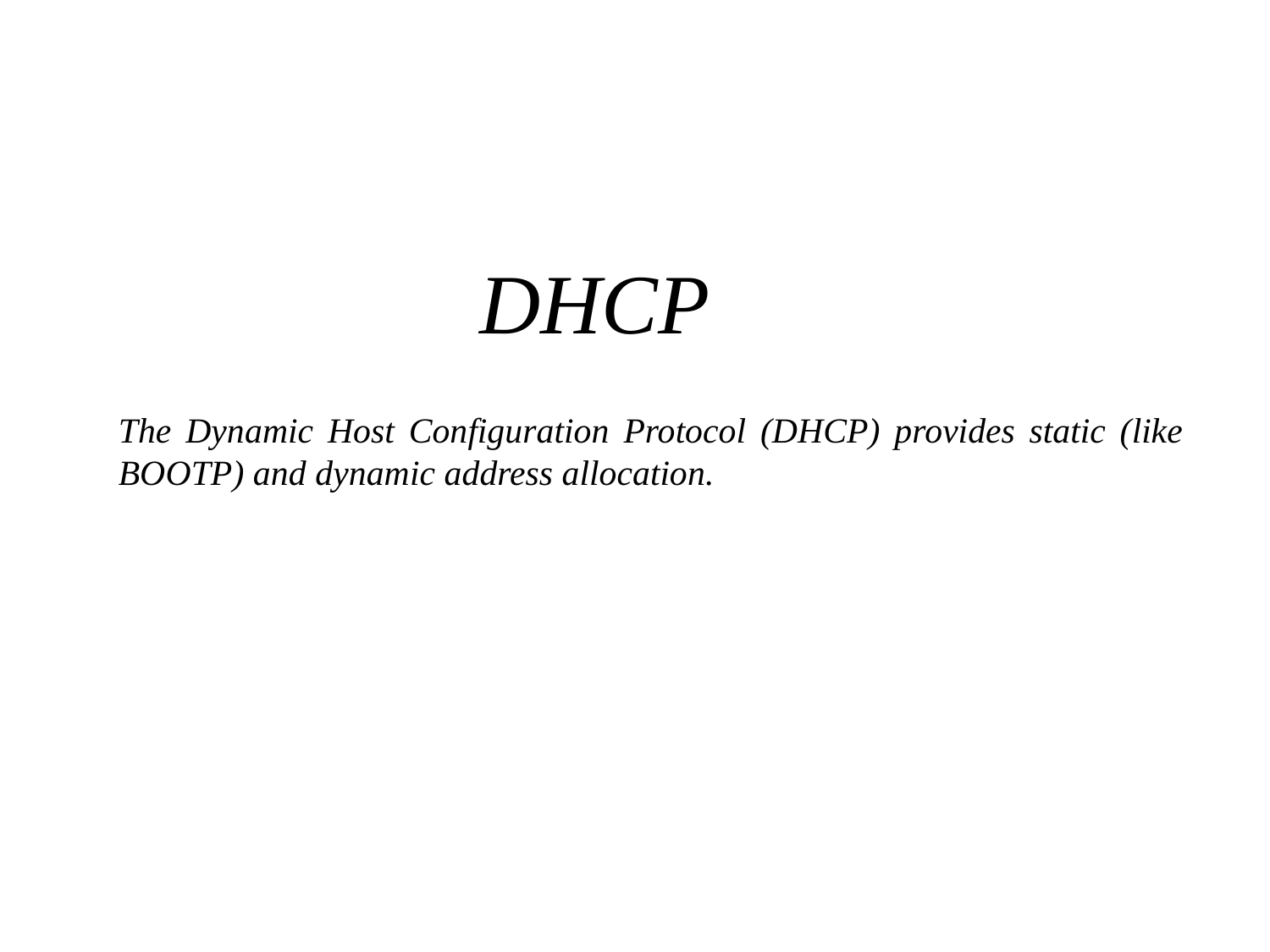

DHCP
The Dynamic Host Configuration Protocol (DHCP) provides static (like BOOTP) and dynamic address allocation.